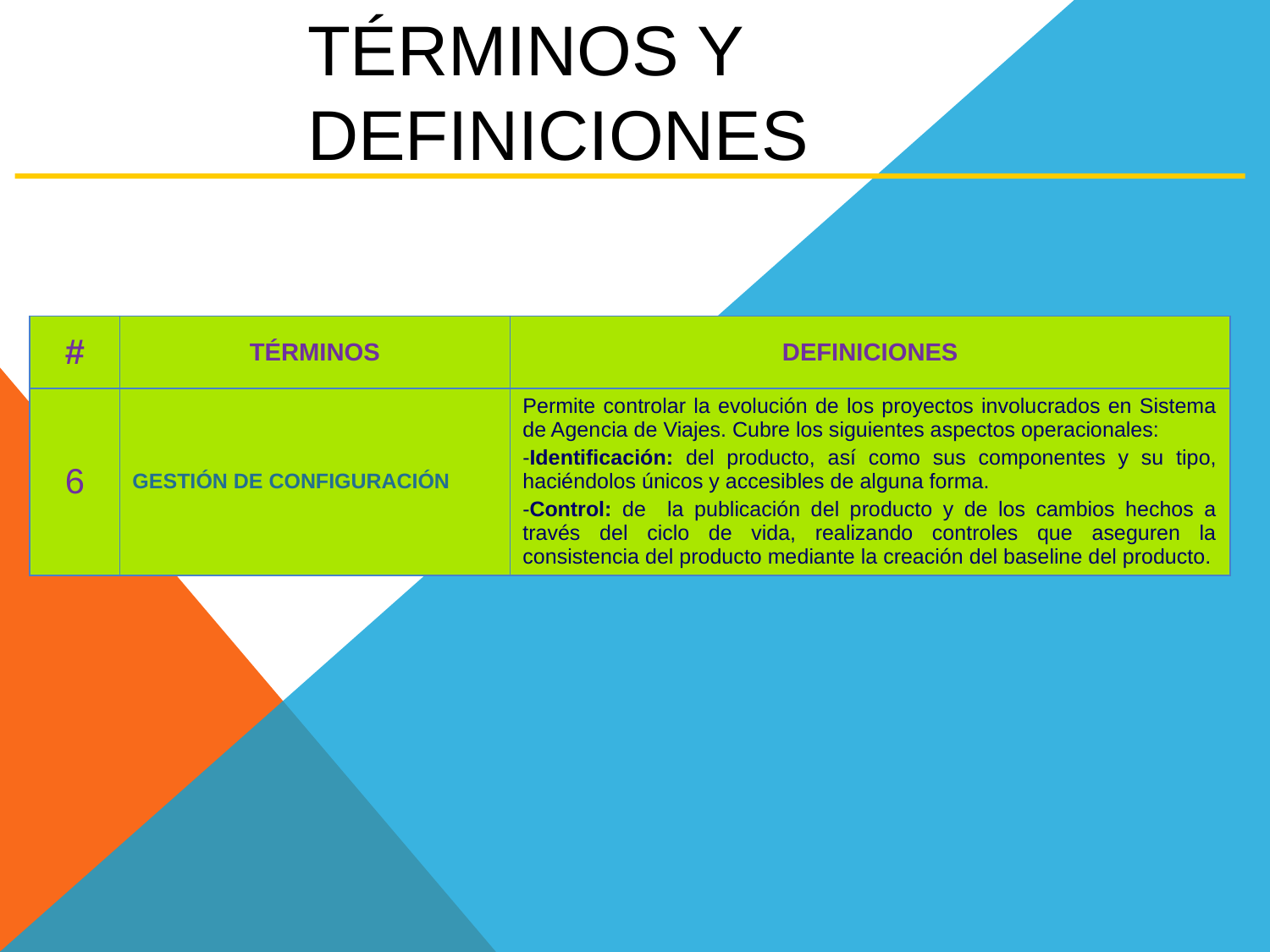

# Términos y definiciones
Términos y definiciones

| # | TÉRMINOS | DEFINICIONES |
| --- | --- | --- |
| 6 | GESTIÓN DE CONFIGURACIÓN | Permite controlar la evolución de los proyectos involucrados en Sistema de Agencia de Viajes. Cubre los siguientes aspectos operacionales: Identificación: del producto, así como sus componentes y su tipo, haciéndolos únicos y accesibles de alguna forma. Control: de la publicación del producto y de los cambios hechos a través del ciclo de vida, realizando controles que aseguren la consistencia del producto mediante la creación del baseline del producto. |